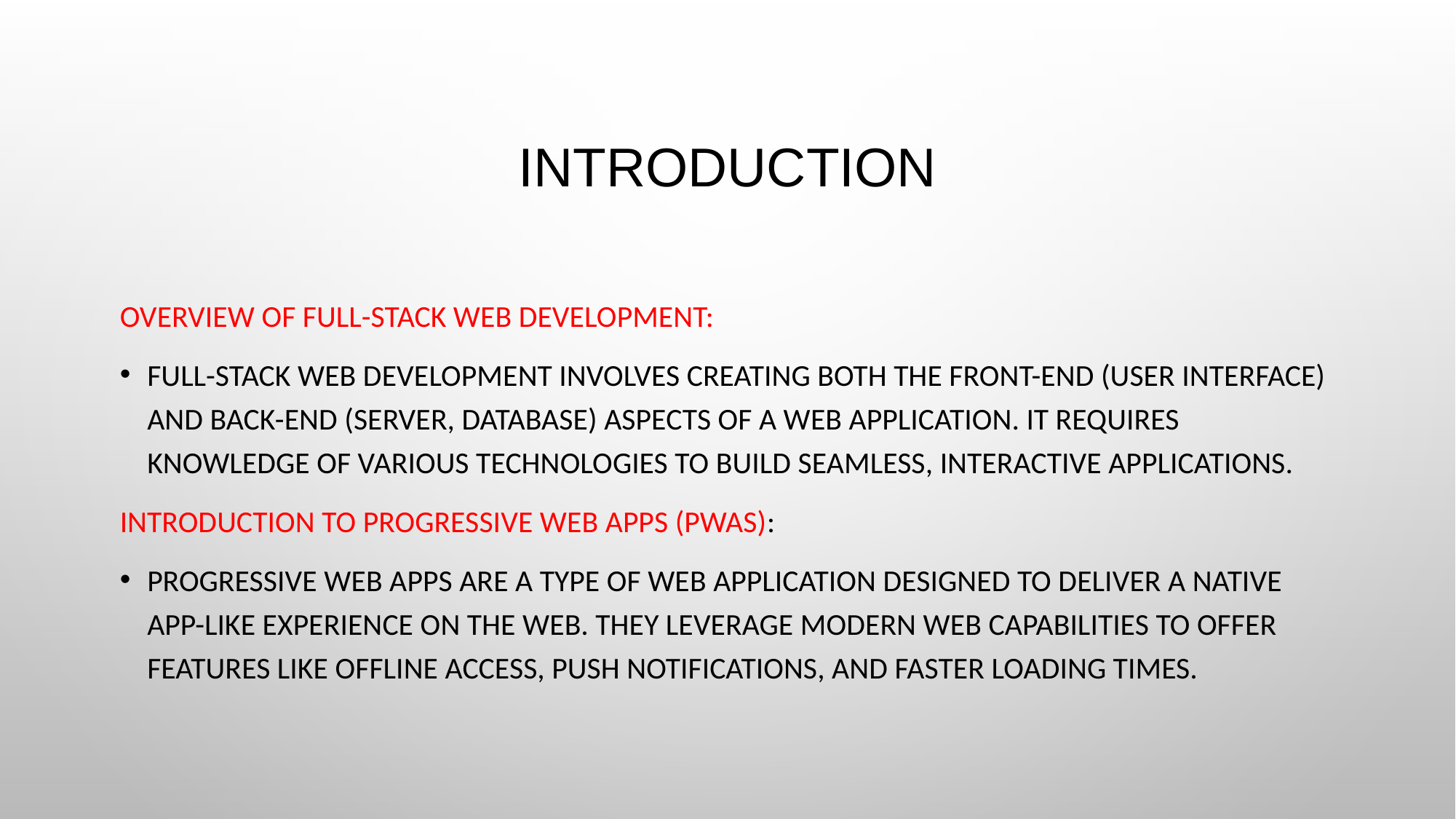

# INTRODUCTION
Overview of Full-Stack Web Development:
Full-stack web development involves creating both the front-end (user interface) and back-end (server, database) aspects of a web application. It requires knowledge of various technologies to build seamless, interactive applications.
Introduction to Progressive Web Apps (PWAs):
Progressive Web Apps are a type of web application designed to deliver a native app-like experience on the web. They leverage modern web capabilities to offer features like offline access, push notifications, and faster loading times.